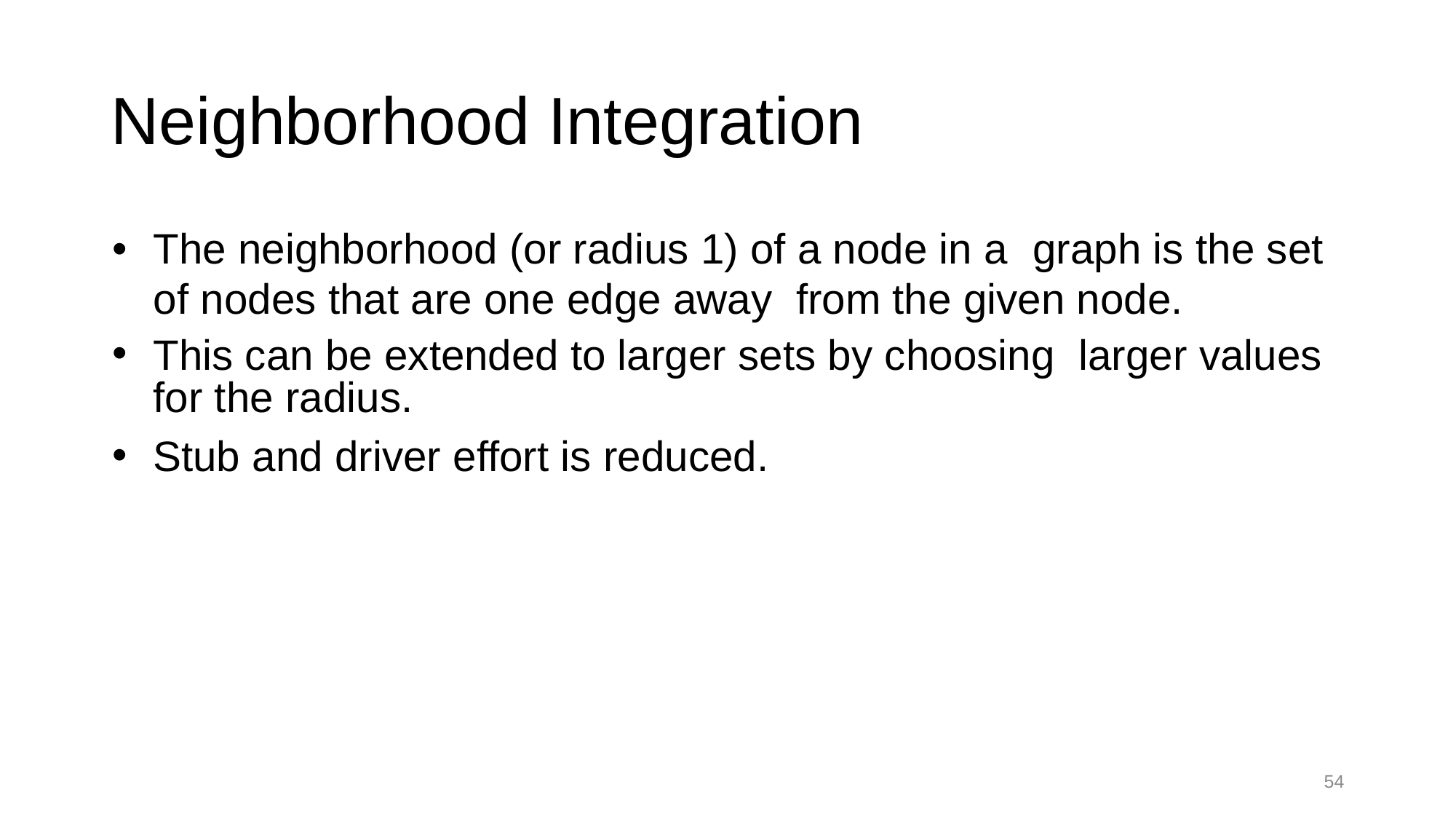

# Neighborhood Integration
The neighborhood (or radius 1) of a node in a  graph is the set of nodes that are one edge away  from the given node.
This can be extended to larger sets by choosing  larger values for the radius.
Stub and driver effort is reduced.

54